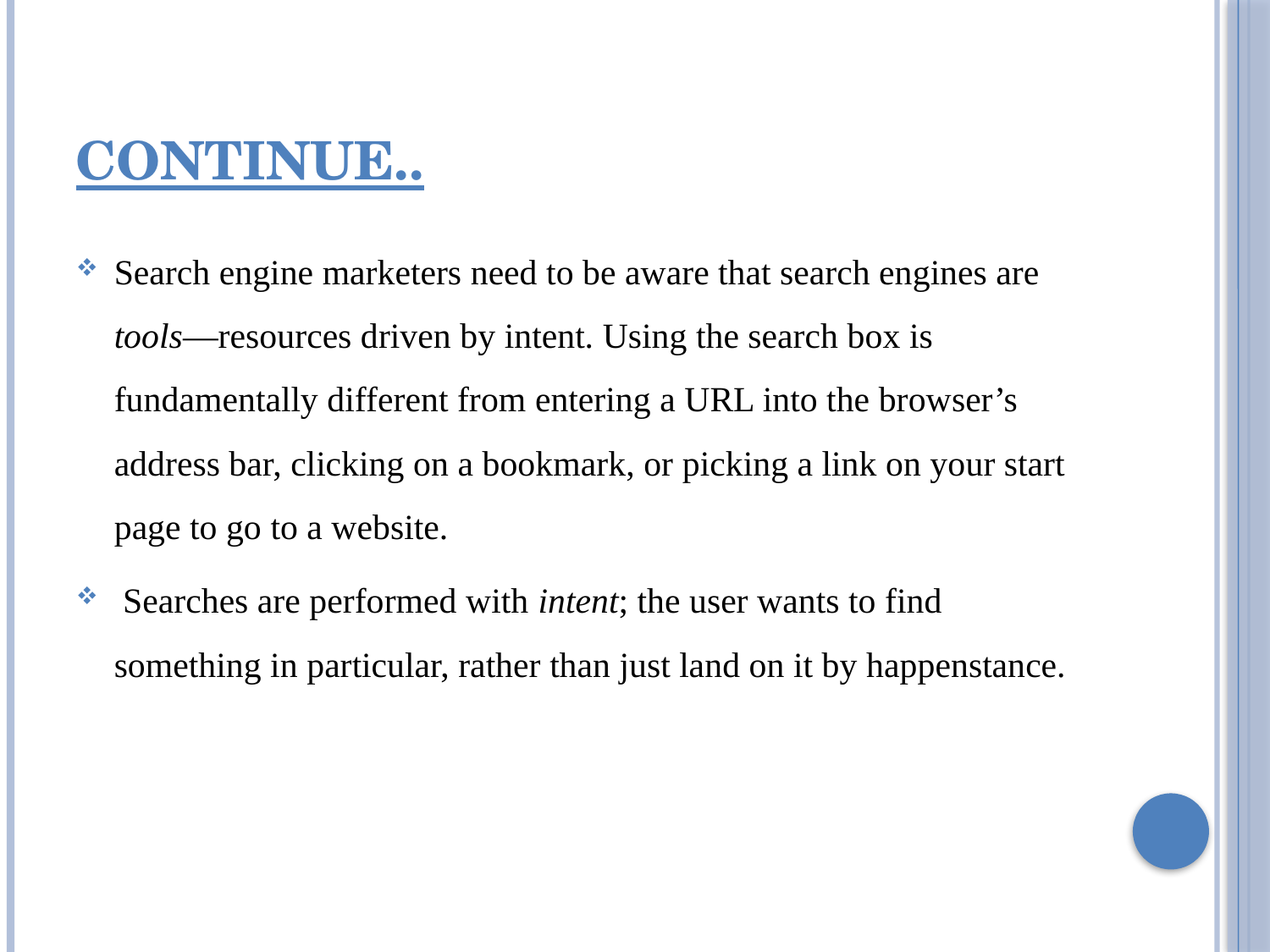

# Continue..
Search engine marketers need to be aware that search engines are tools—resources driven by intent. Using the search box is fundamentally different from entering a URL into the browser’s address bar, clicking on a bookmark, or picking a link on your start page to go to a website.
 Searches are performed with intent; the user wants to find something in particular, rather than just land on it by happenstance.